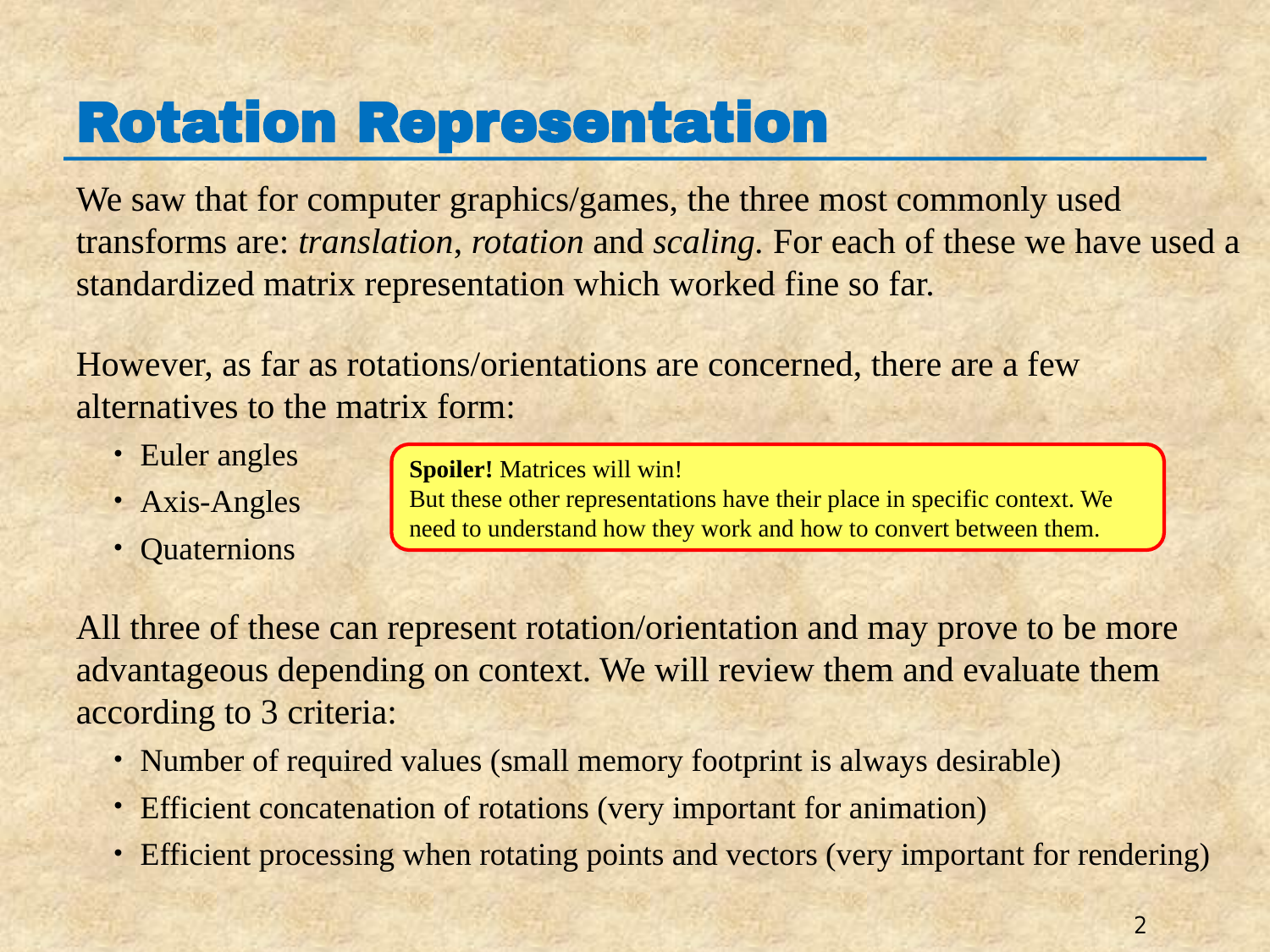

# Rotation Representation
We saw that for computer graphics/games, the three most commonly used transforms are: translation, rotation and scaling. For each of these we have used a standardized matrix representation which worked fine so far.

However, as far as rotations/orientations are concerned, there are a few alternatives to the matrix form:
Euler angles
Axis-Angles
Quaternions

All three of these can represent rotation/orientation and may prove to be more advantageous depending on context. We will review them and evaluate them according to 3 criteria:
Number of required values (small memory footprint is always desirable)
Efficient concatenation of rotations (very important for animation)
Efficient processing when rotating points and vectors (very important for rendering)
Spoiler! Matrices will win!
But these other representations have their place in specific context. We need to understand how they work and how to convert between them.
2